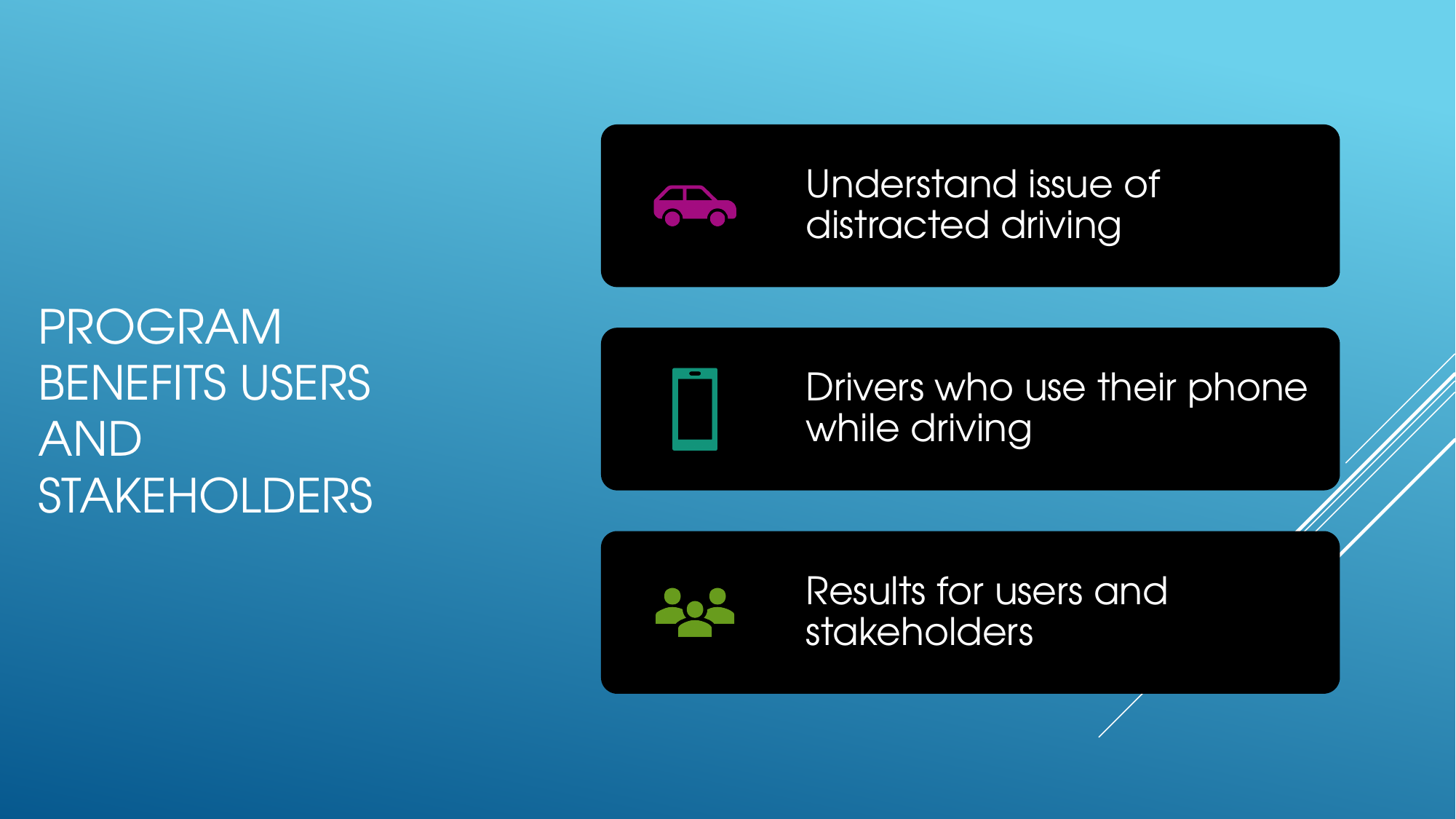

Understand issue of distracted driving
Drivers who use their phone while driving
Results for users and stakeholders
# Program benefits users and stakeholders